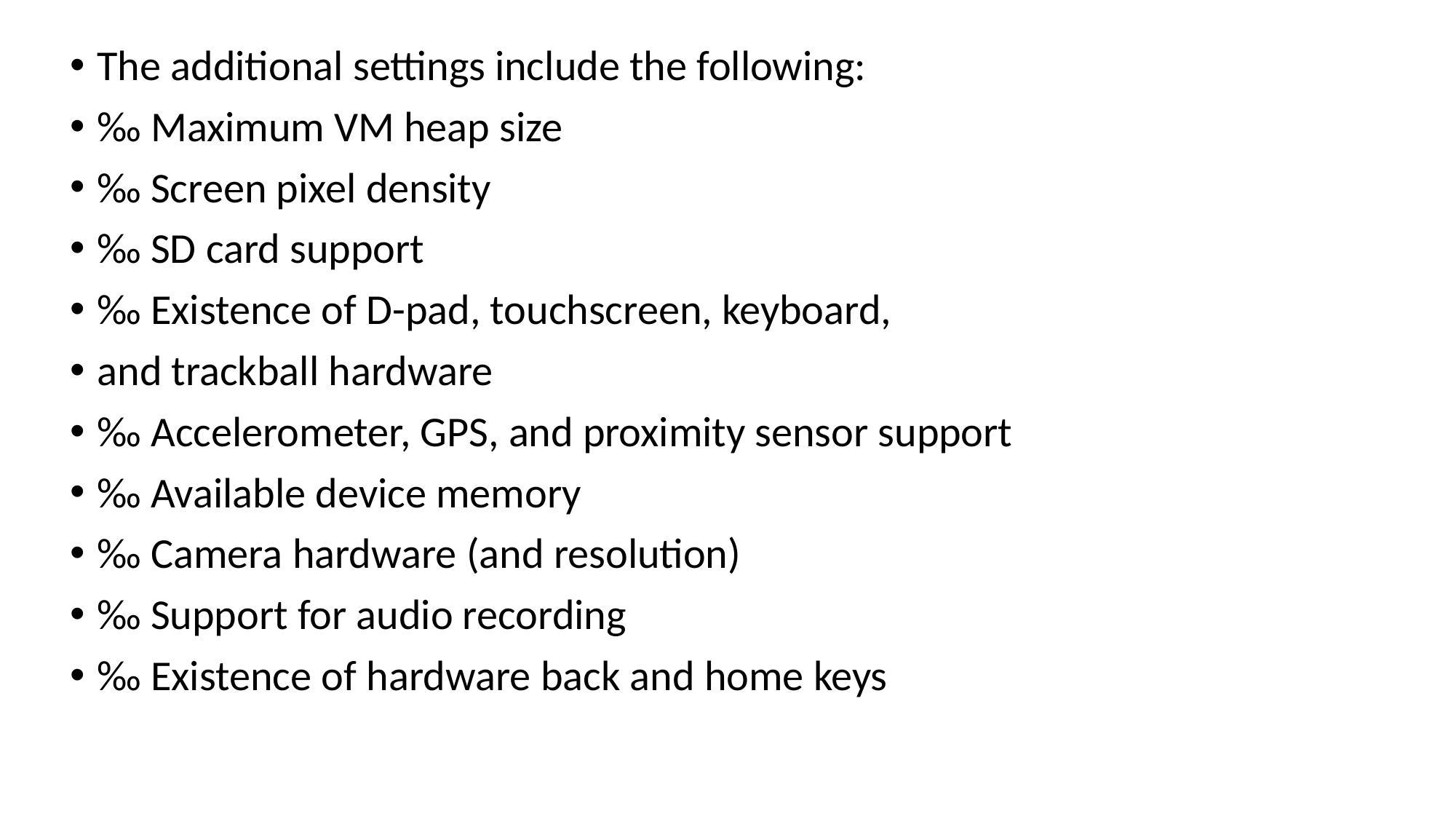

The additional settings include the following:
‰ Maximum VM heap size
‰ Screen pixel density
‰ SD card support
‰ Existence of D-pad, touchscreen, keyboard,
and trackball hardware
‰ Accelerometer, GPS, and proximity sensor support
‰ Available device memory
‰ Camera hardware (and resolution)
‰ Support for audio recording
‰ Existence of hardware back and home keys